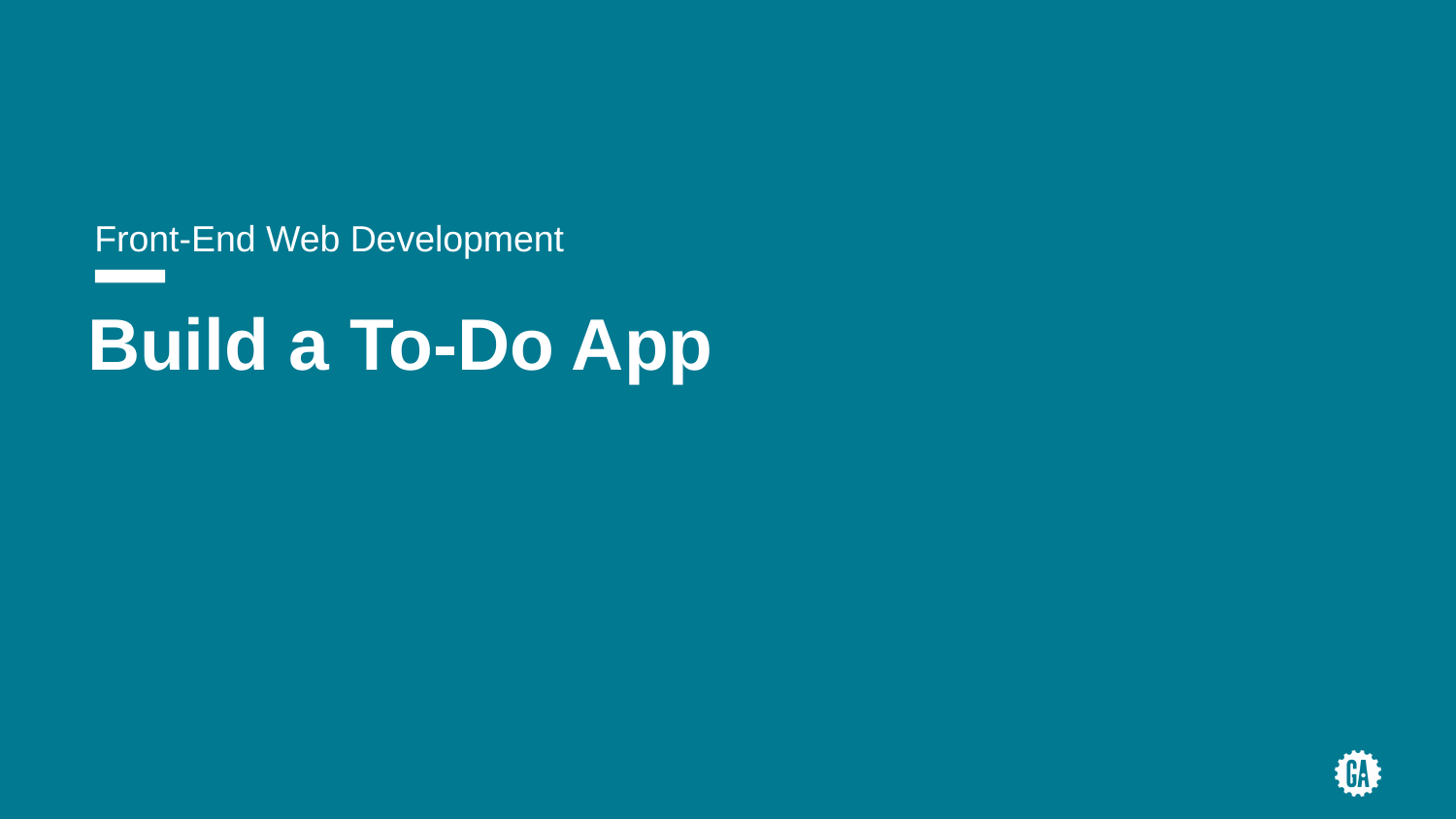

Front-End Web Development
# Build a To-Do App